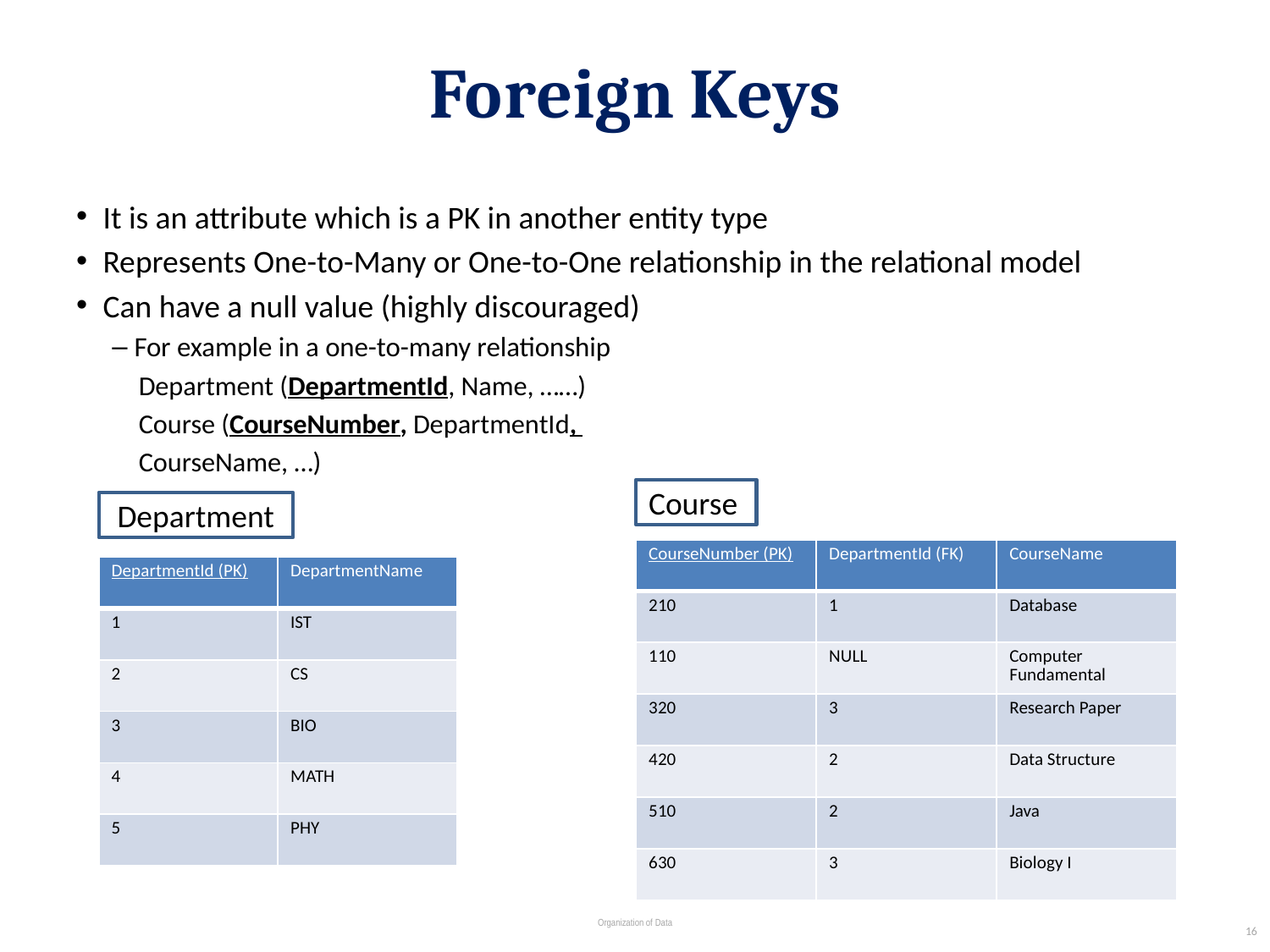

# Foreign Keys
It is an attribute which is a PK in another entity type
Represents One-to-Many or One-to-One relationship in the relational model
Can have a null value (highly discouraged)
For example in a one-to-many relationship
Department (DepartmentId, Name, ……)
Course (CourseNumber, DepartmentId,
CourseName, …)
Course
Department
| CourseNumber (PK) | DepartmentId (FK) | CourseName |
| --- | --- | --- |
| 210 | 1 | Database |
| 110 | NULL | Computer Fundamental |
| 320 | 3 | Research Paper |
| 420 | 2 | Data Structure |
| 510 | 2 | Java |
| 630 | 3 | Biology I |
| DepartmentId (PK) | DepartmentName |
| --- | --- |
| 1 | IST |
| 2 | CS |
| 3 | BIO |
| 4 | MATH |
| 5 | PHY |
16
Organization of Data